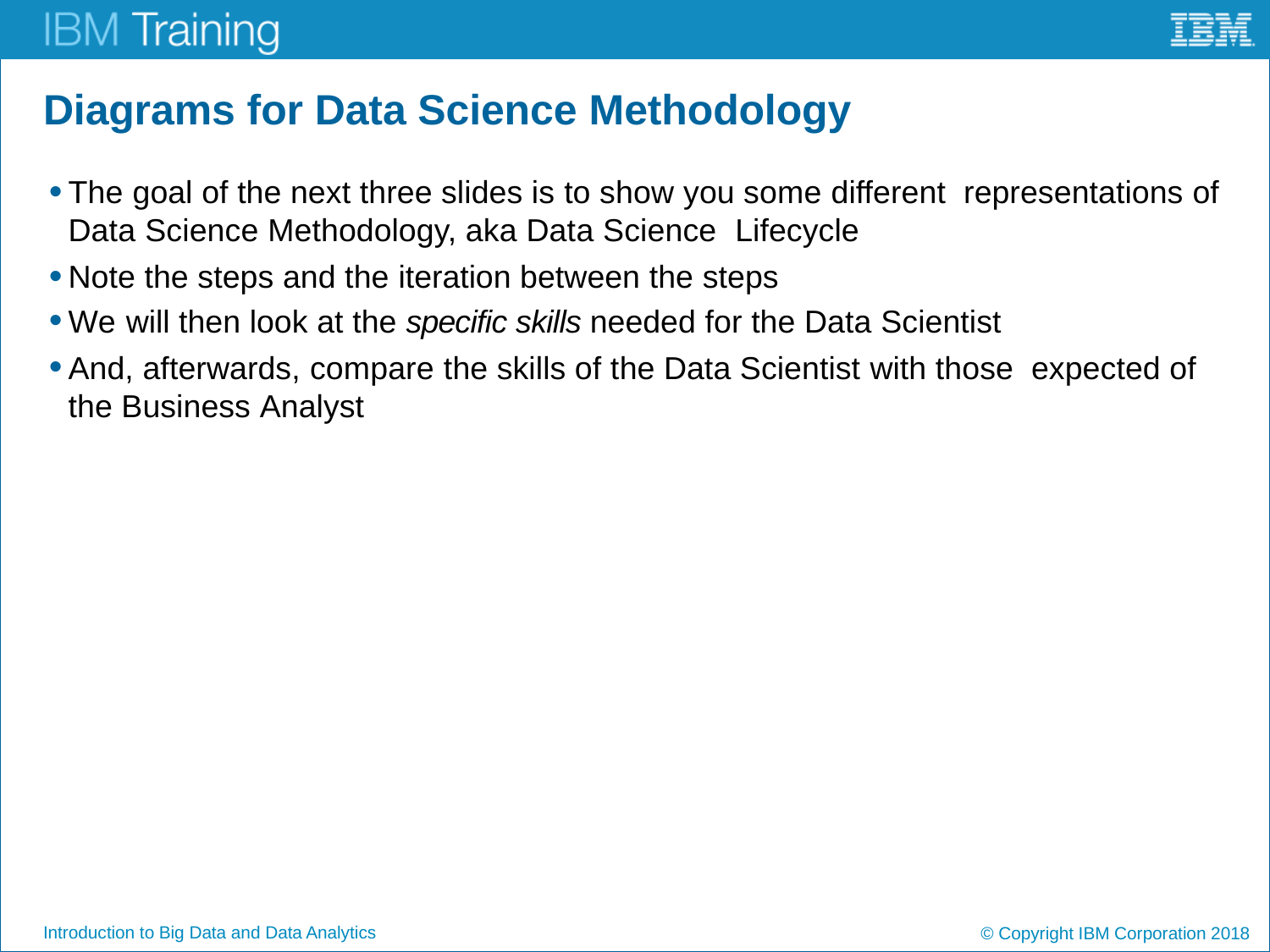

# Diagrams for Data Science Methodology
The goal of the next three slides is to show you some different  representations of Data Science Methodology, aka Data Science  Lifecycle
Note the steps and the iteration between the steps
We will then look at the specific skills needed for the Data Scientist
And, afterwards, compare the skills of the Data Scientist with those  expected of the Business Analyst